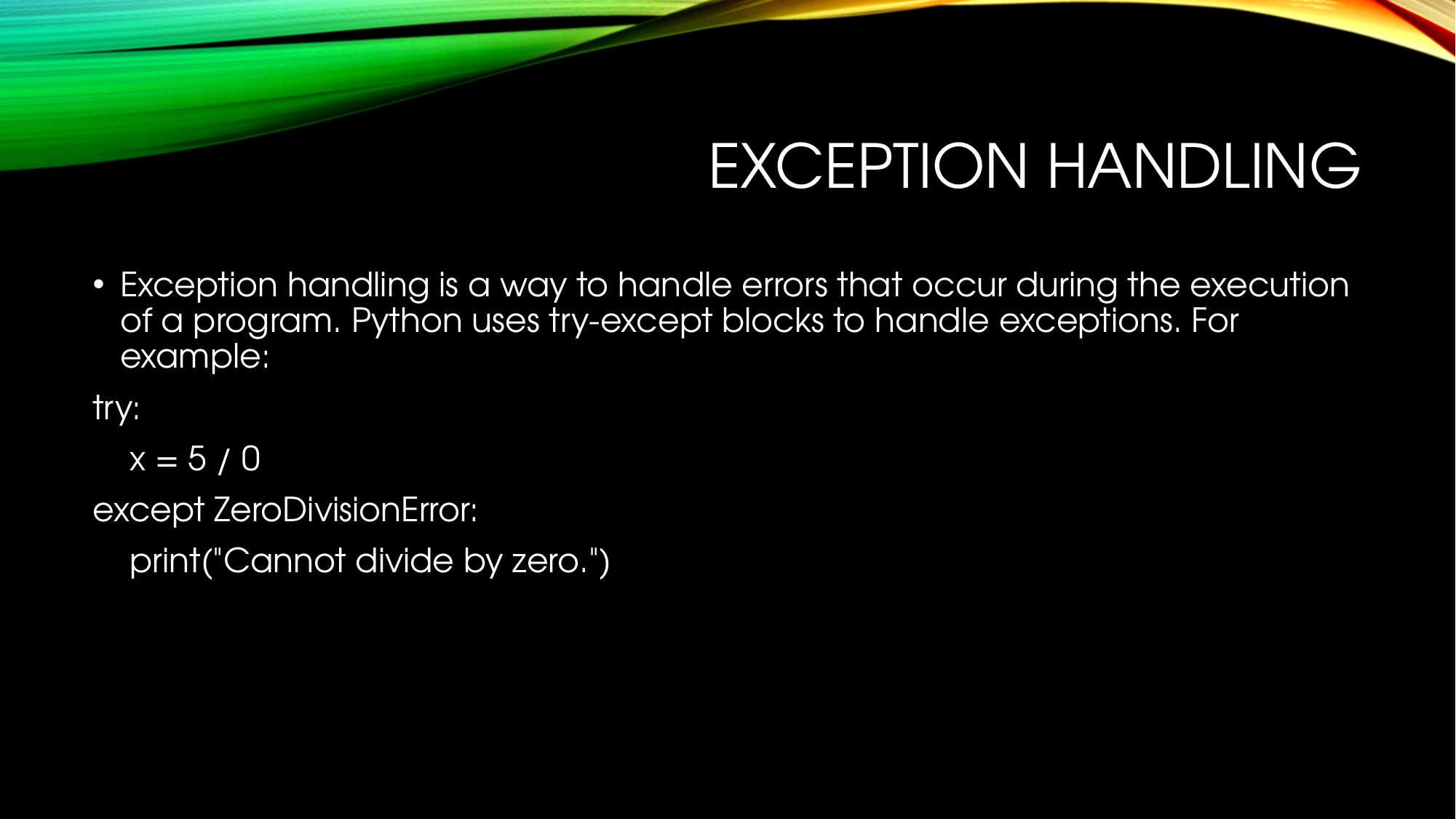

# Exception Handling
Exception handling is a way to handle errors that occur during the execution of a program. Python uses try-except blocks to handle exceptions. For example:
try:
    x = 5 / 0
except ZeroDivisionError:
    print("Cannot divide by zero.")